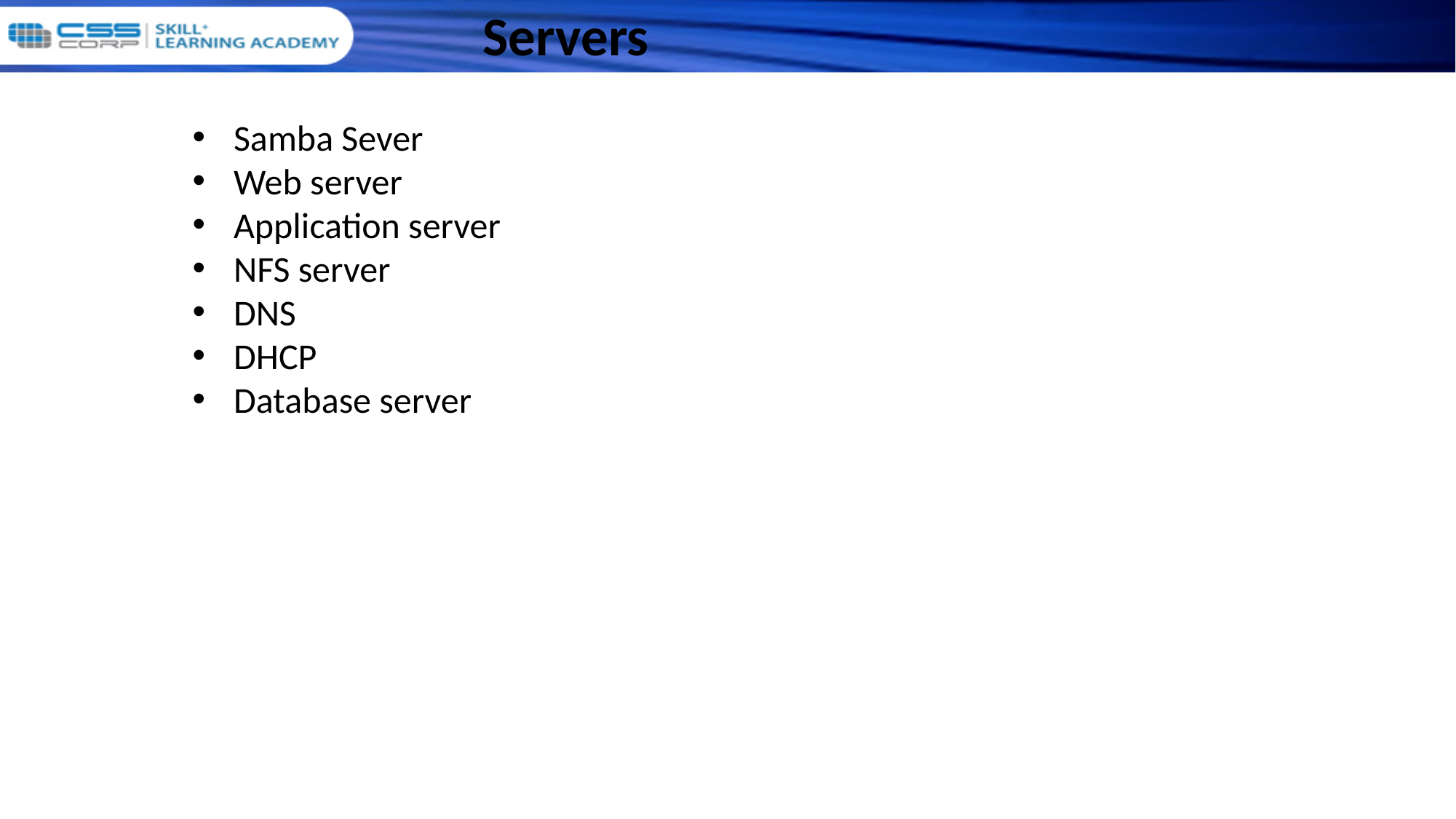

Servers
Samba Sever
Web server
Application server
NFS server
DNS
DHCP
Database server